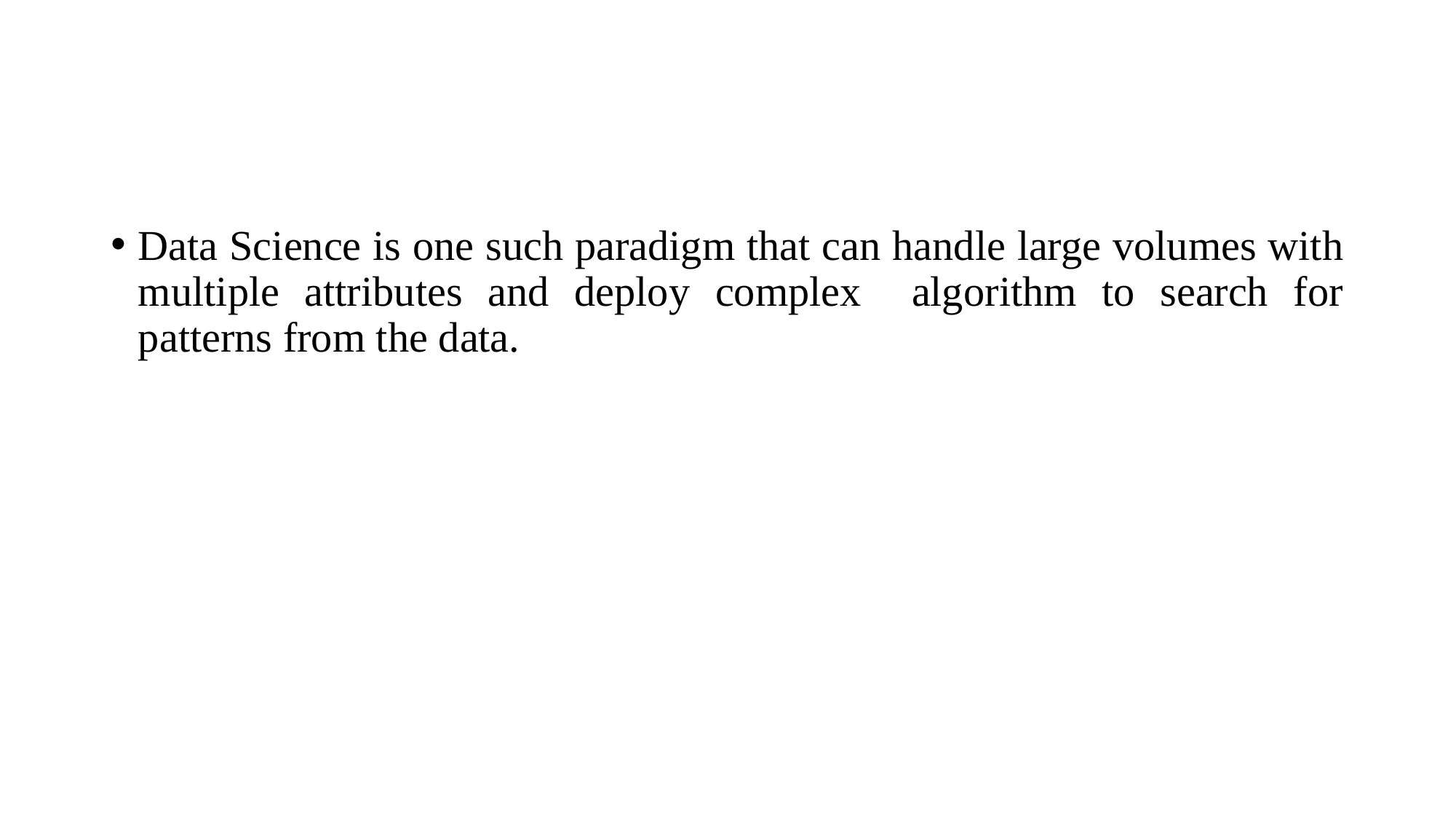

#
Data Science is one such paradigm that can handle large volumes with multiple attributes and deploy complex  algorithm to search for patterns from the data.